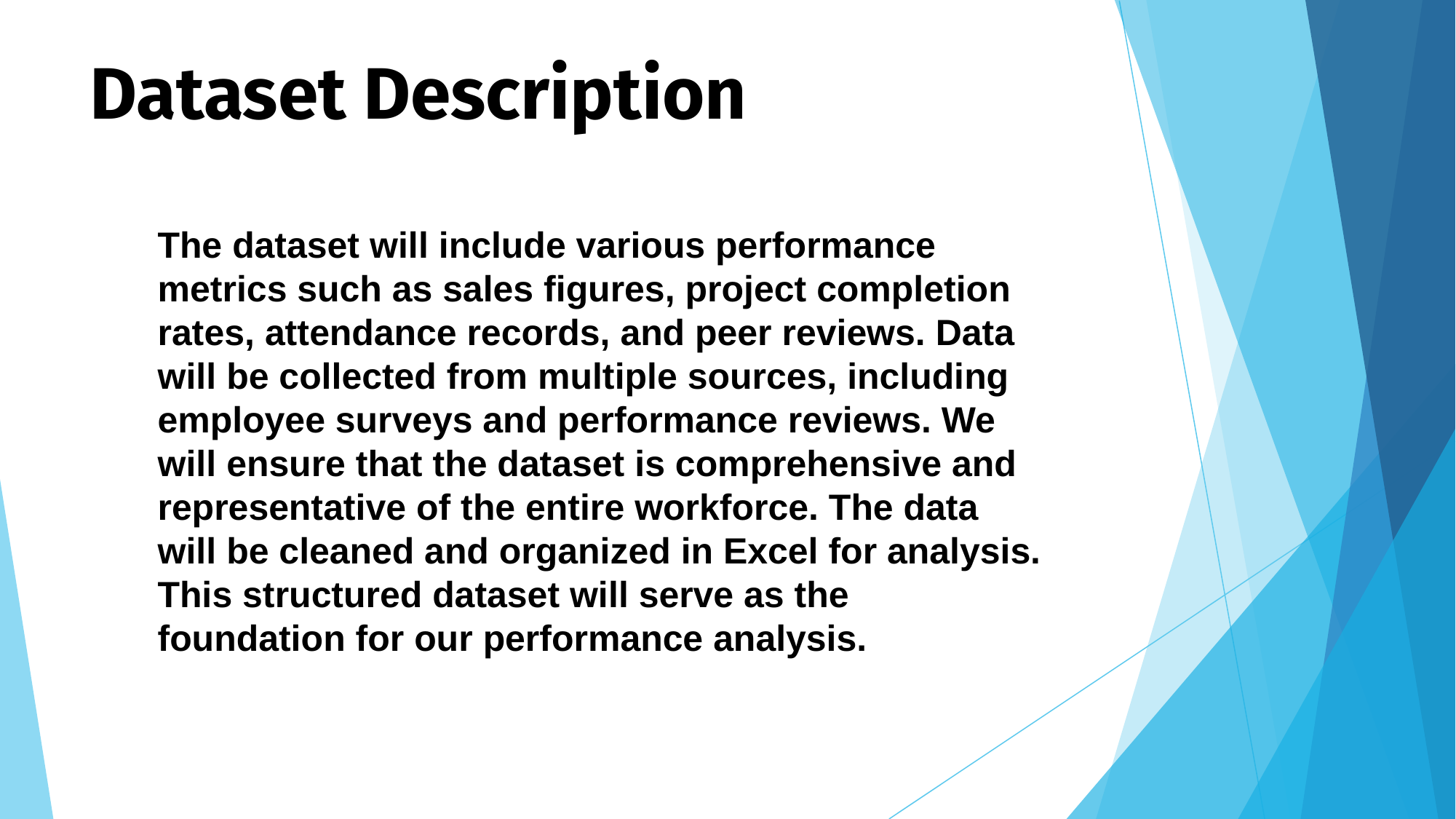

# Dataset Description
The dataset will include various performance metrics such as sales figures, project completion rates, attendance records, and peer reviews. Data will be collected from multiple sources, including employee surveys and performance reviews. We will ensure that the dataset is comprehensive and representative of the entire workforce. The data will be cleaned and organized in Excel for analysis. This structured dataset will serve as the foundation for our performance analysis.